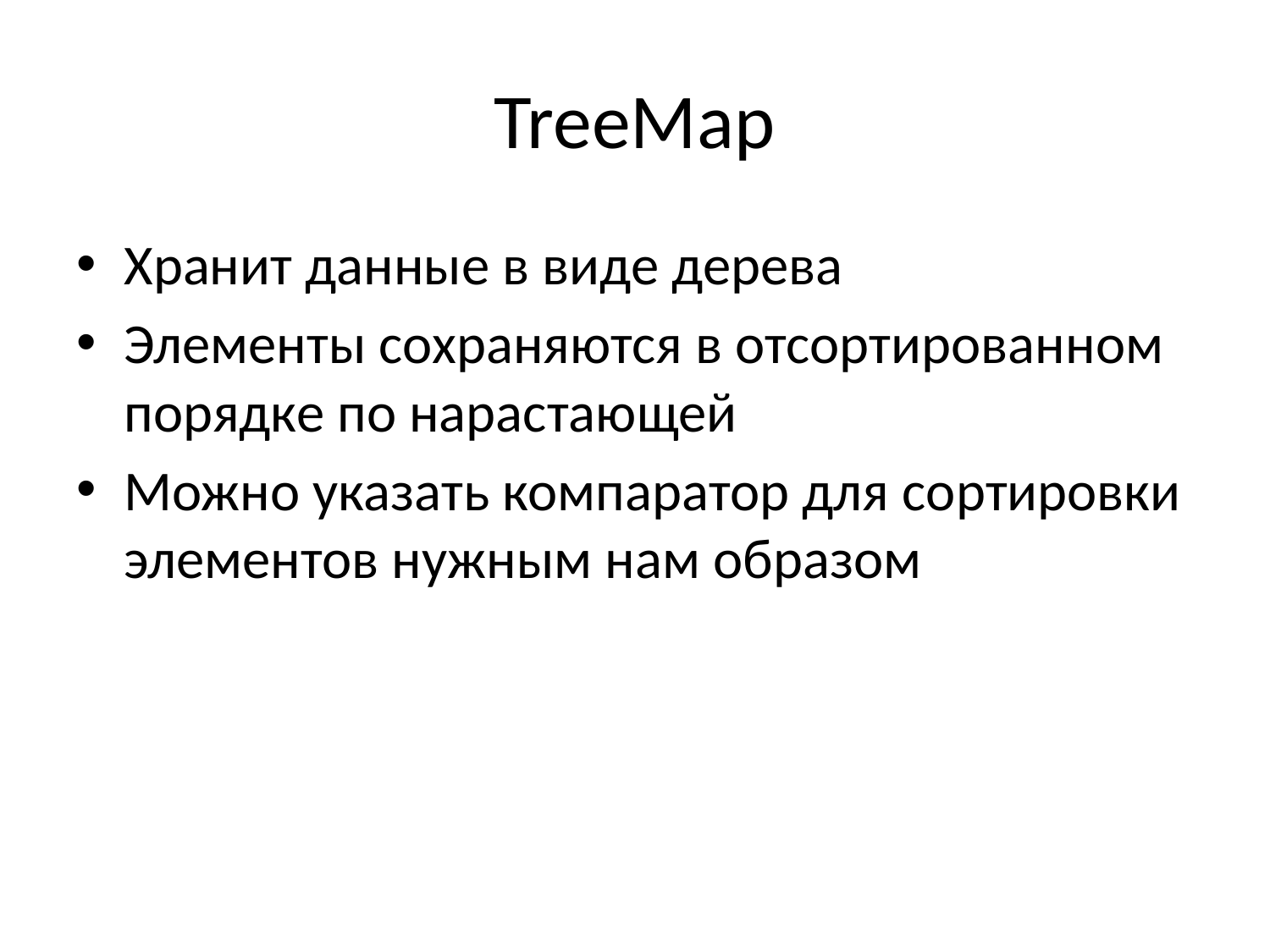

# TreeMap
Хранит данные в виде дерева
Элементы сохраняются в отсортированном порядке по нарастающей
Можно указать компаратор для сортировки элементов нужным нам образом